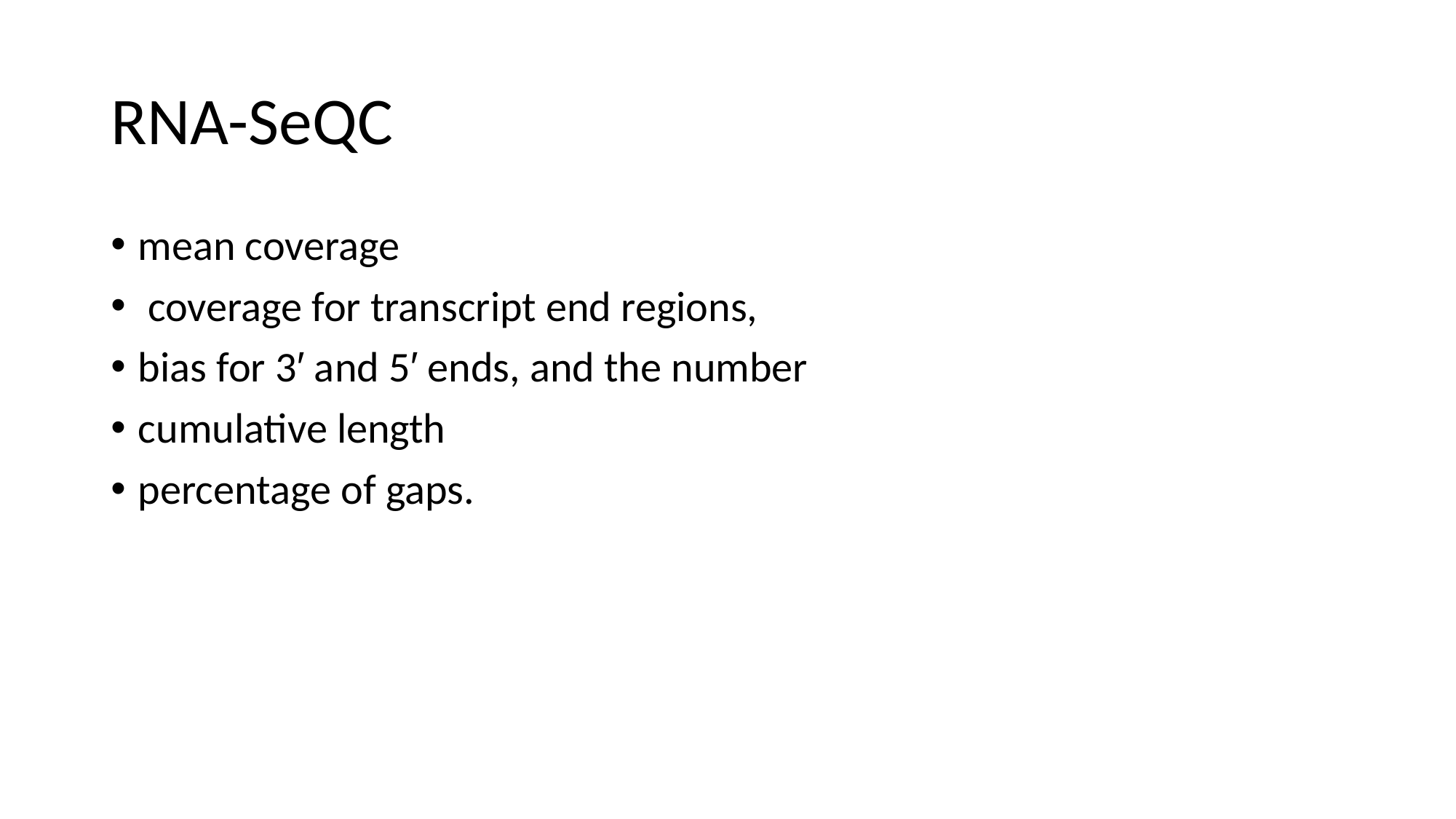

# RNA-SeQC
mean coverage
 coverage for transcript end regions,
bias for 3′ and 5′ ends, and the number
cumulative length
percentage of gaps.